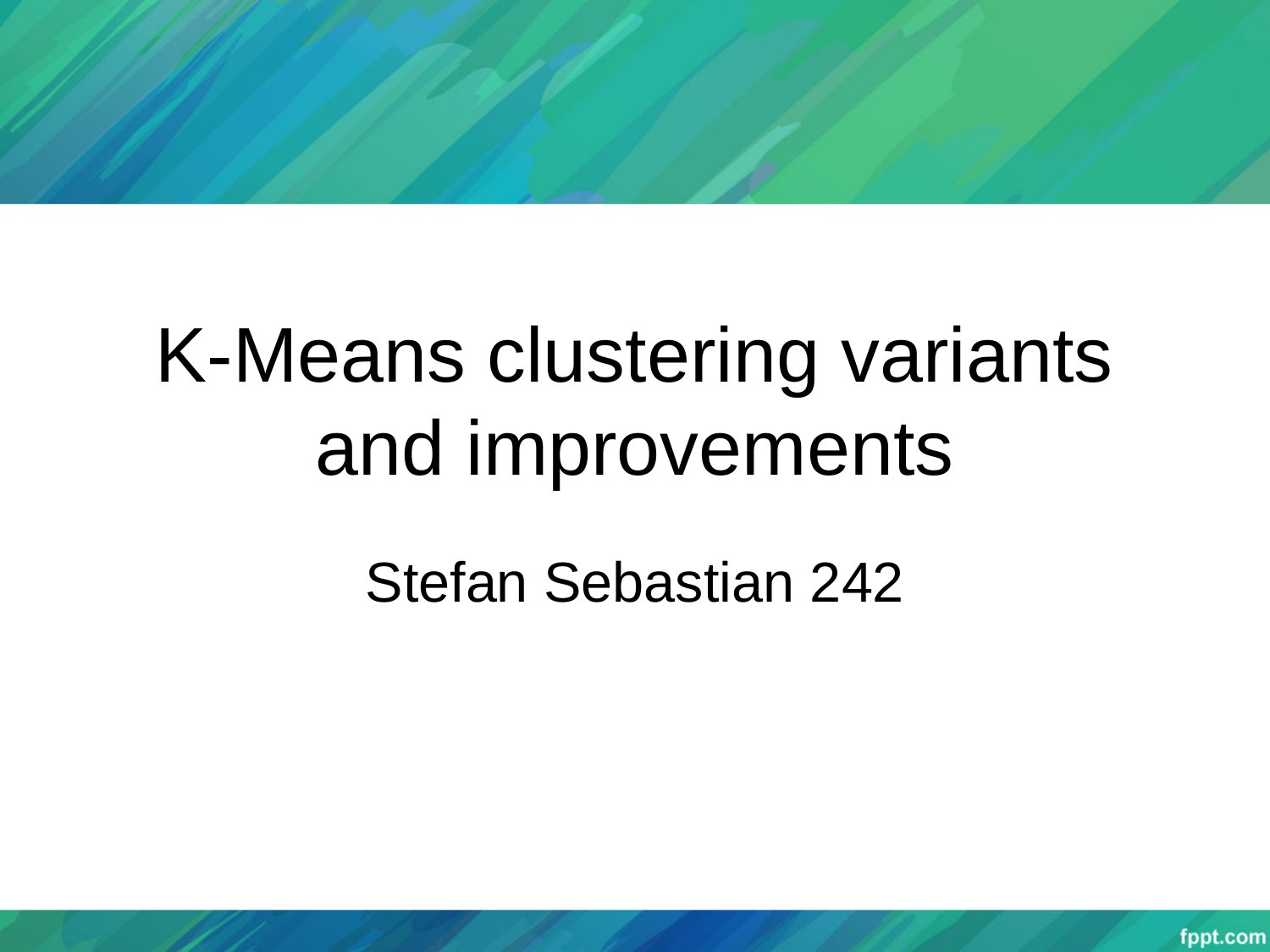

# K-Means clustering variants and improvements
Stefan Sebastian 242